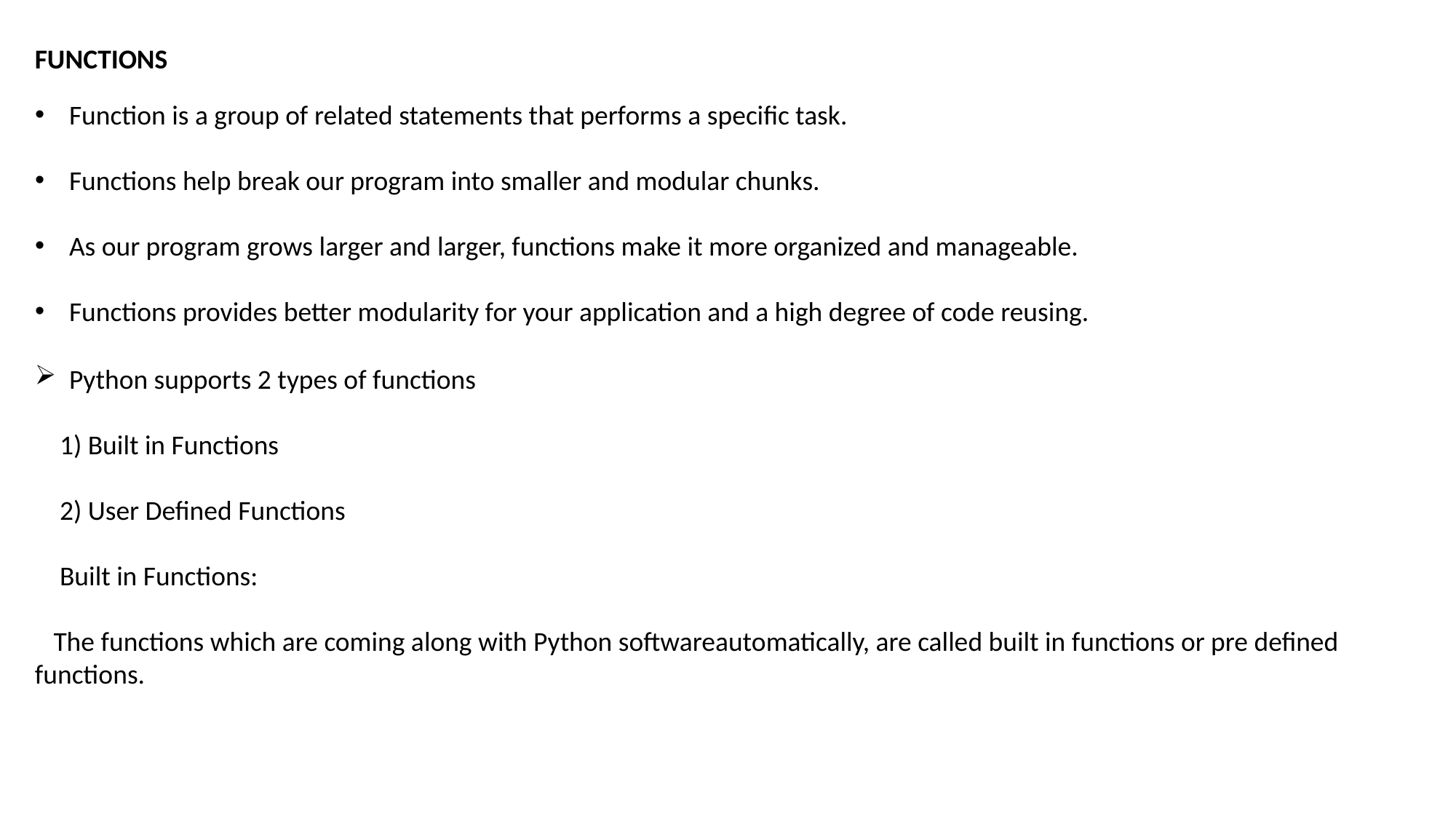

FUNCTIONS
Function is a group of related statements that performs a specific task.

Functions help break our program into smaller and modular chunks.

As our program grows larger and larger, functions make it more organized and manageable.

Functions provides better modularity for your application and a high degree of code reusing.
Python supports 2 types of functions

    1) Built in Functions

    2) User Defined Functions

    Built in Functions:

   The functions which are coming along with Python softwareautomatically, are called built in functions or pre defined functions.